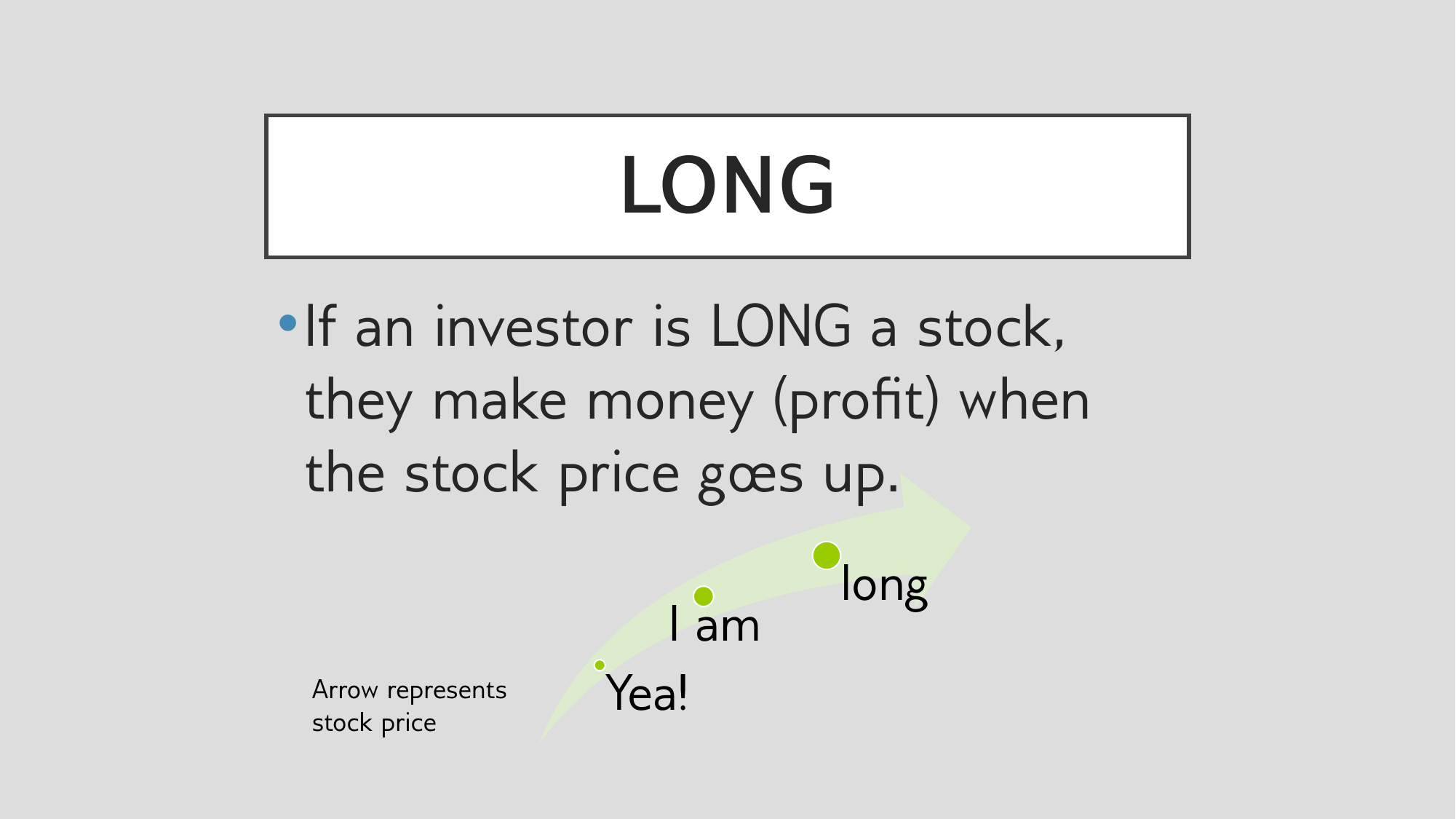

# Long
If an investor is LONG a stock, they make money (profit) when the stock price goes up.
Yea!
I am
long
Arrow represents stock price